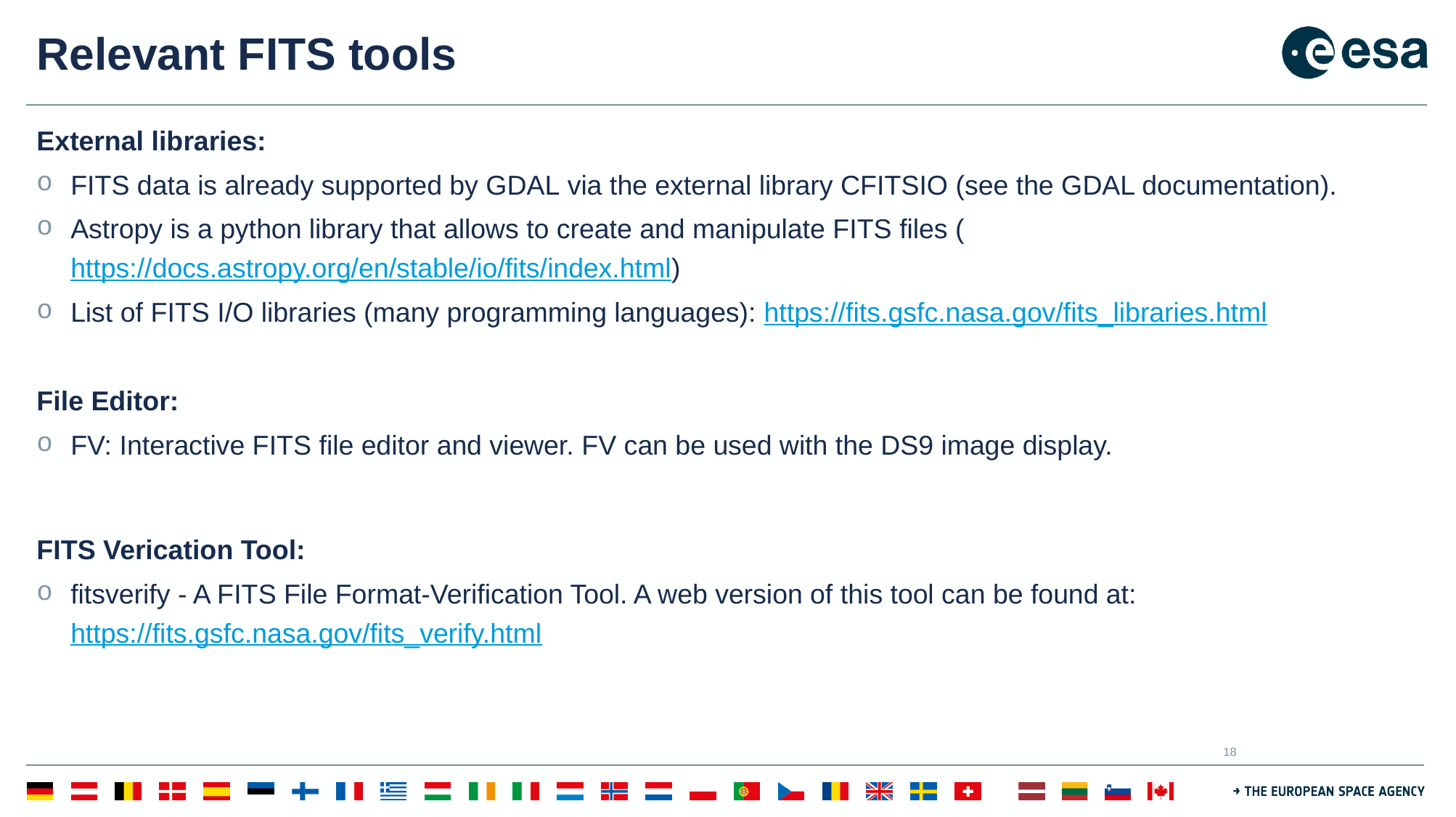

# Relevant FITS tools
External libraries:
FITS data is already supported by GDAL via the external library CFITSIO (see the GDAL documentation).
Astropy is a python library that allows to create and manipulate FITS files (https://docs.astropy.org/en/stable/io/fits/index.html)
List of FITS I/O libraries (many programming languages): https://fits.gsfc.nasa.gov/fits_libraries.html

File Editor:
FV: Interactive FITS file editor and viewer. FV can be used with the DS9 image display.

FITS Verication Tool:
fitsverify - A FITS File Format-Verification Tool. A web version of this tool can be found at: https://fits.gsfc.nasa.gov/fits_verify.html